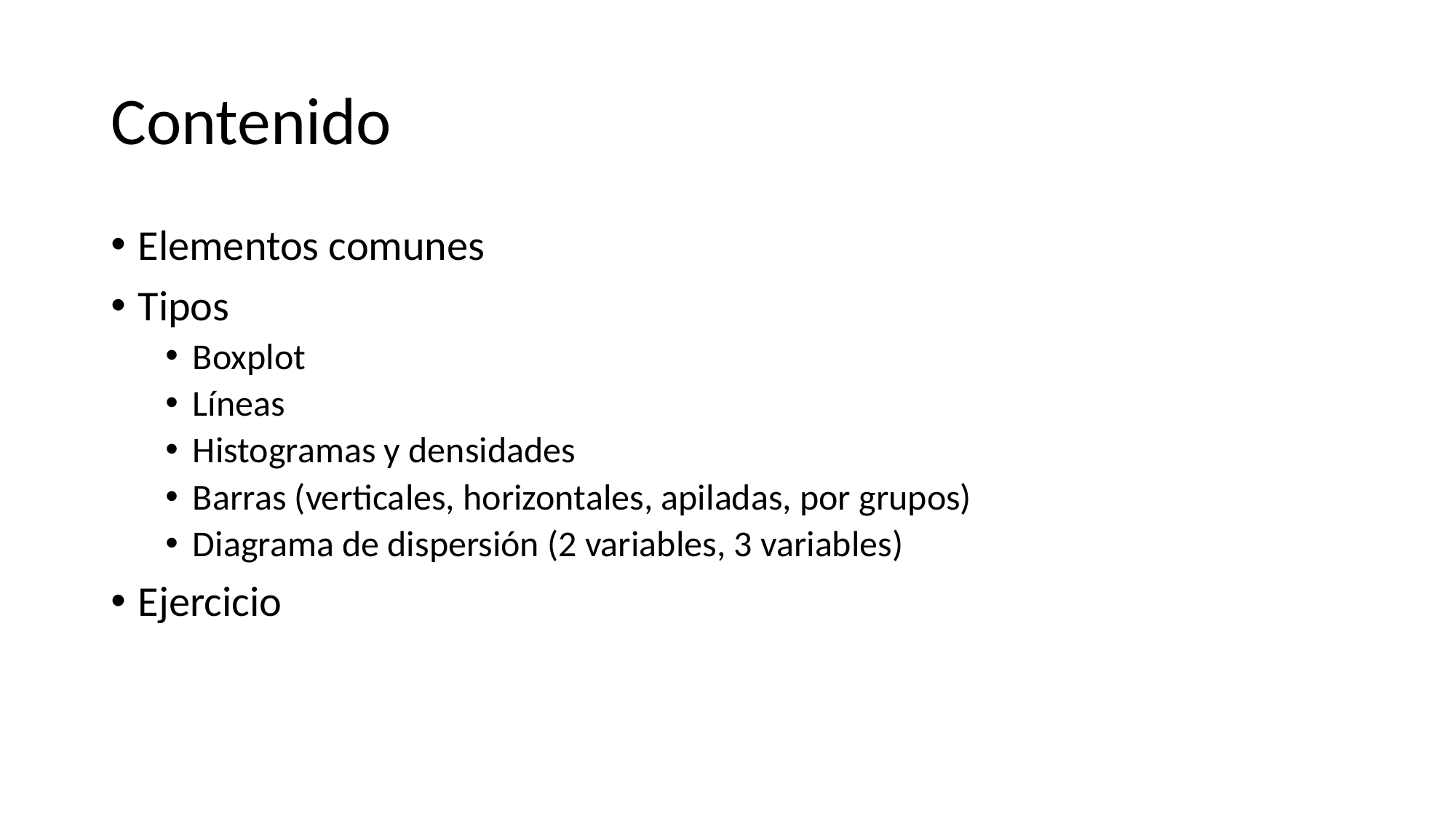

# Contenido
Elementos comunes
Tipos
Boxplot
Líneas
Histogramas y densidades
Barras (verticales, horizontales, apiladas, por grupos)
Diagrama de dispersión (2 variables, 3 variables)
Ejercicio